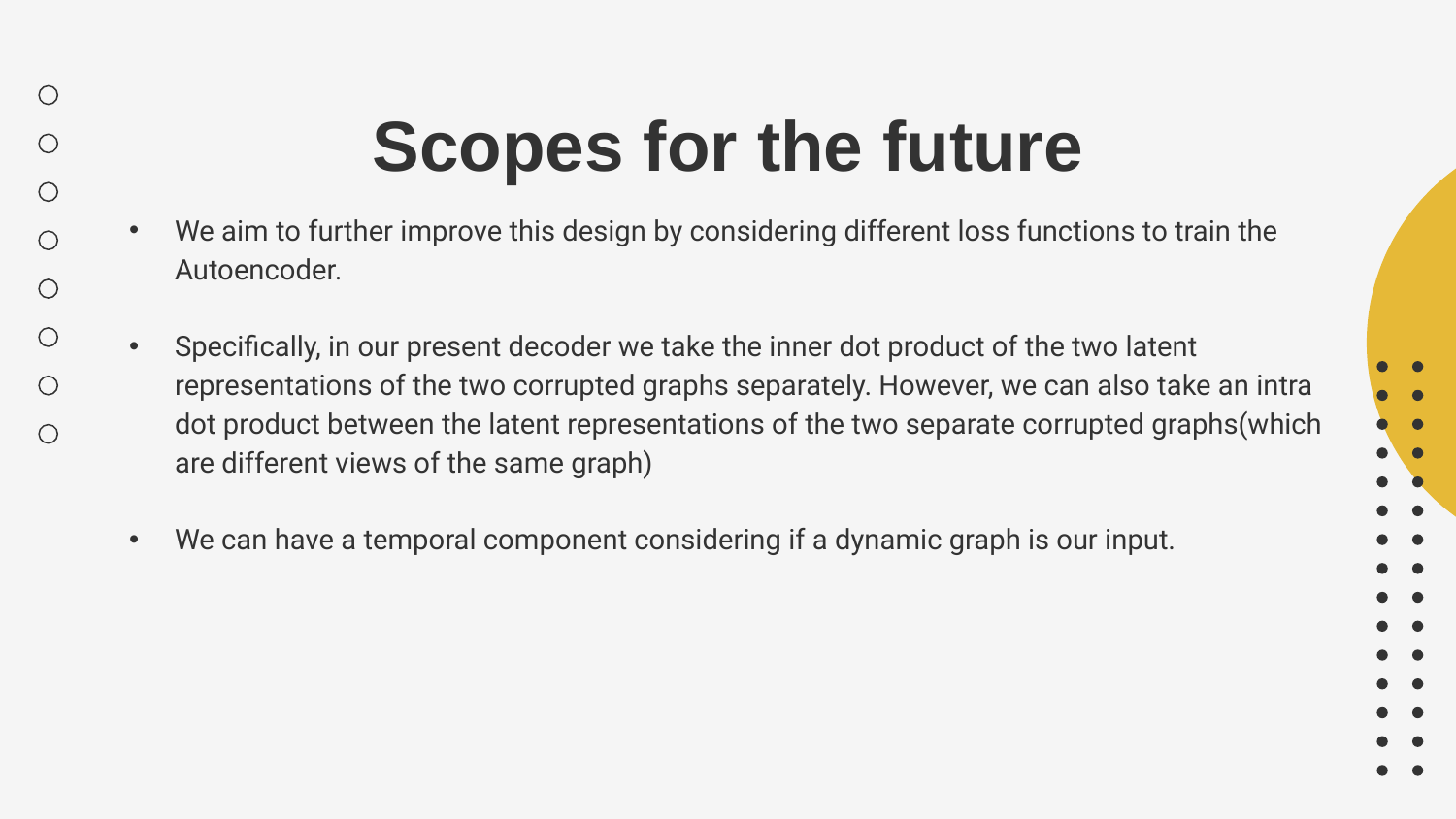

# Scopes for the future
We aim to further improve this design by considering different loss functions to train the Autoencoder.

Specifically, in our present decoder we take the inner dot product of the two latent representations of the two corrupted graphs separately. However, we can also take an intra dot product between the latent representations of the two separate corrupted graphs(which are different views of the same graph)

We can have a temporal component considering if a dynamic graph is our input.